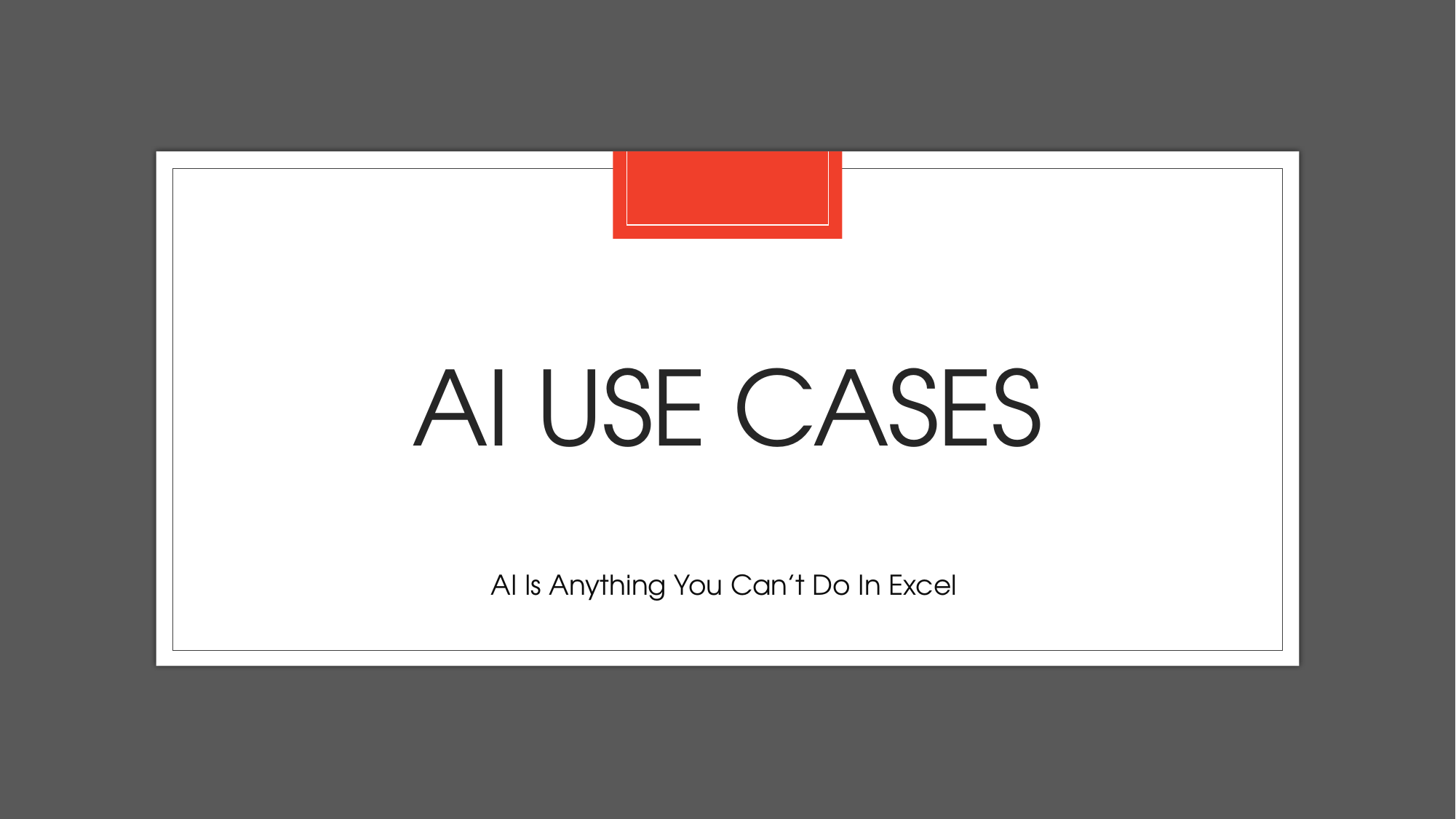

# AI Use Cases
AI Is Anything You Can’t Do In Excel